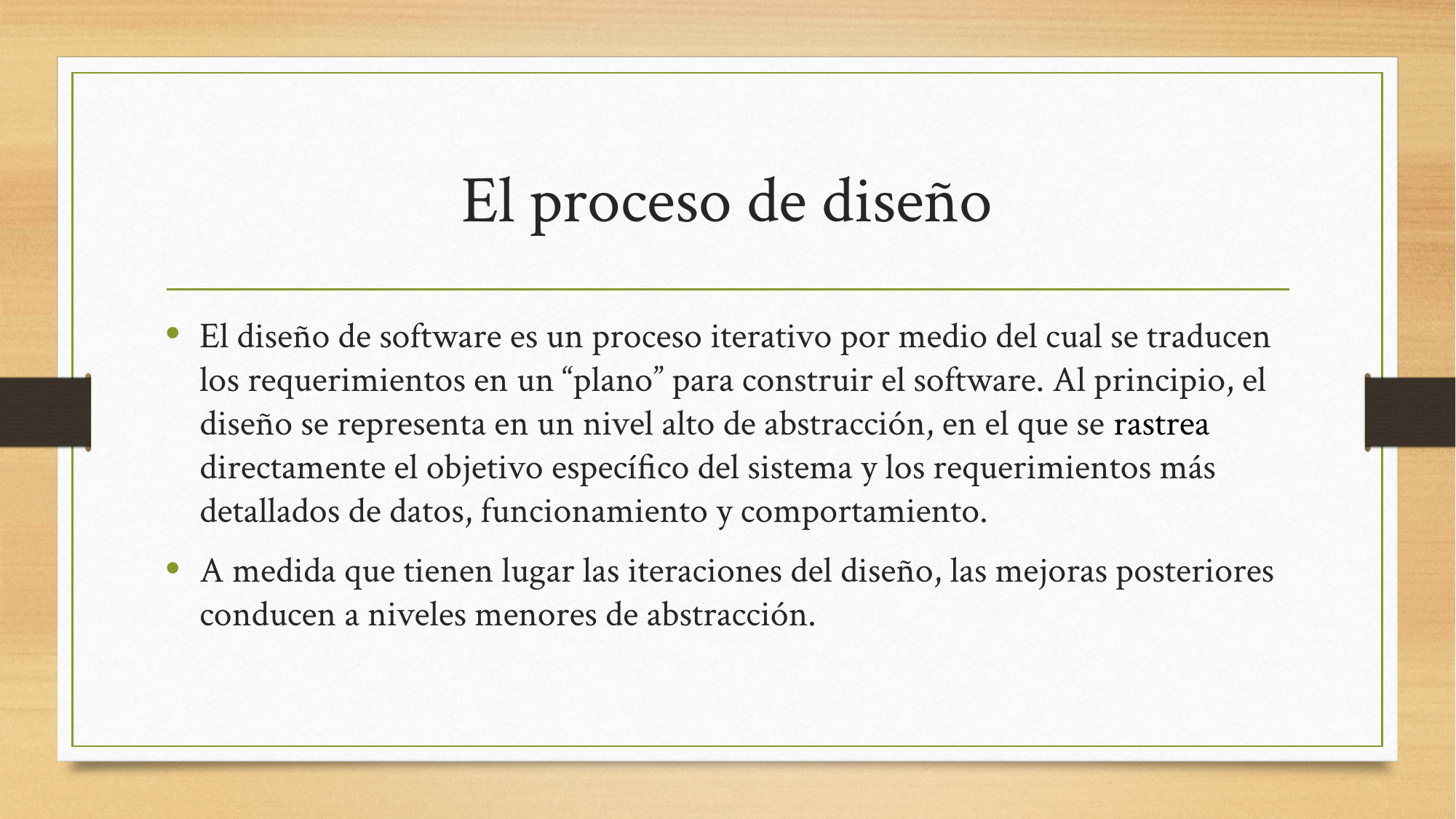

# El proceso de diseño
El diseño de software es un proceso iterativo por medio del cual se traducen los requerimientos en un “plano” para construir el software. Al principio, el diseño se representa en un nivel alto de abstracción, en el que se rastrea directamente el objetivo específico del sistema y los requerimientos más detallados de datos, funcionamiento y comportamiento.
A medida que tienen lugar las iteraciones del diseño, las mejoras posteriores conducen a niveles menores de abstracción.